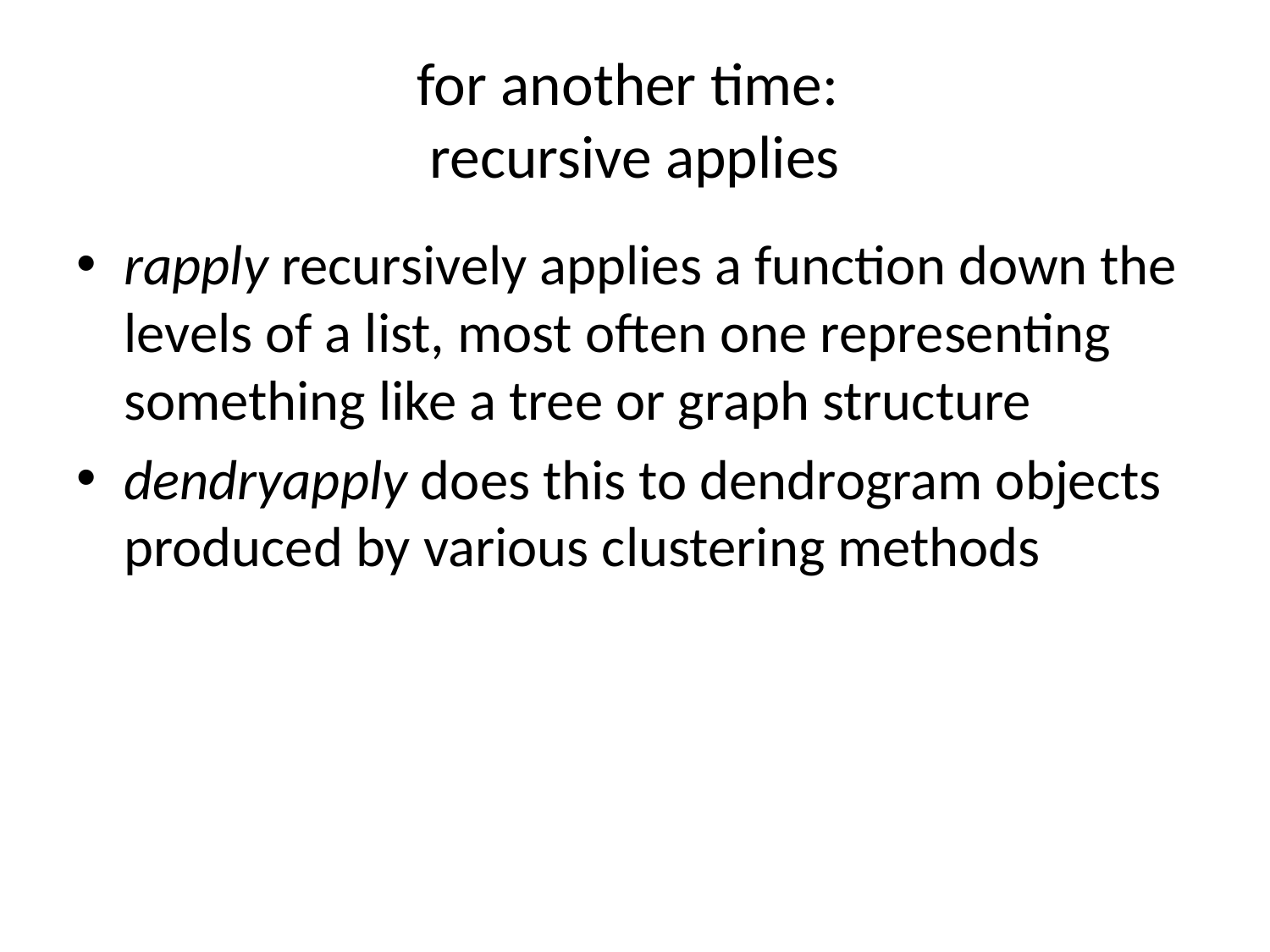

# for another time: recursive applies
rapply recursively applies a function down the levels of a list, most often one representing something like a tree or graph structure
dendryapply does this to dendrogram objects produced by various clustering methods